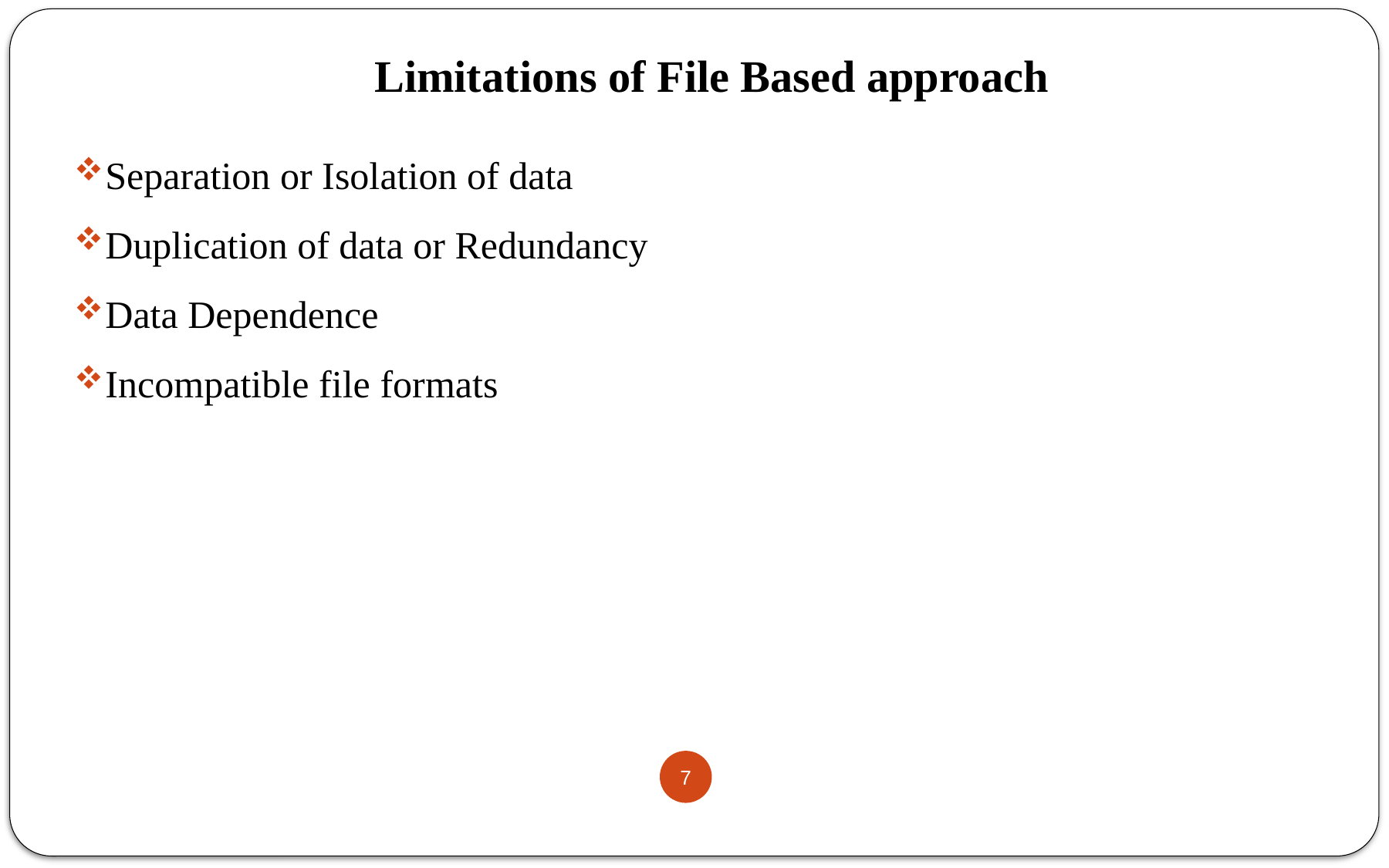

# Limitations of File Based approach
Separation or Isolation of data
Duplication of data or Redundancy
Data Dependence
Incompatible file formats

7